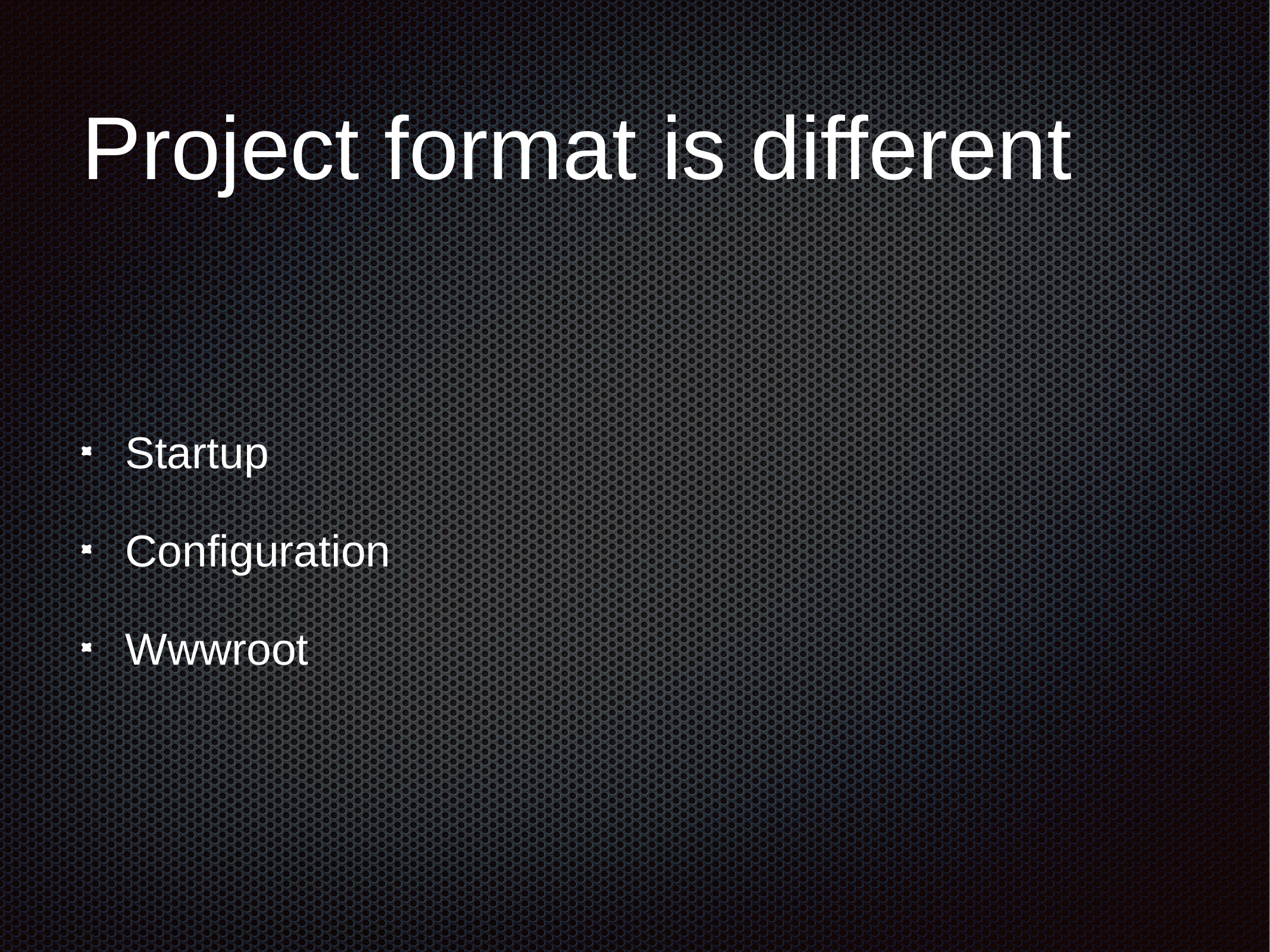

# Project format is different
Startup
Configuration
Wwwroot